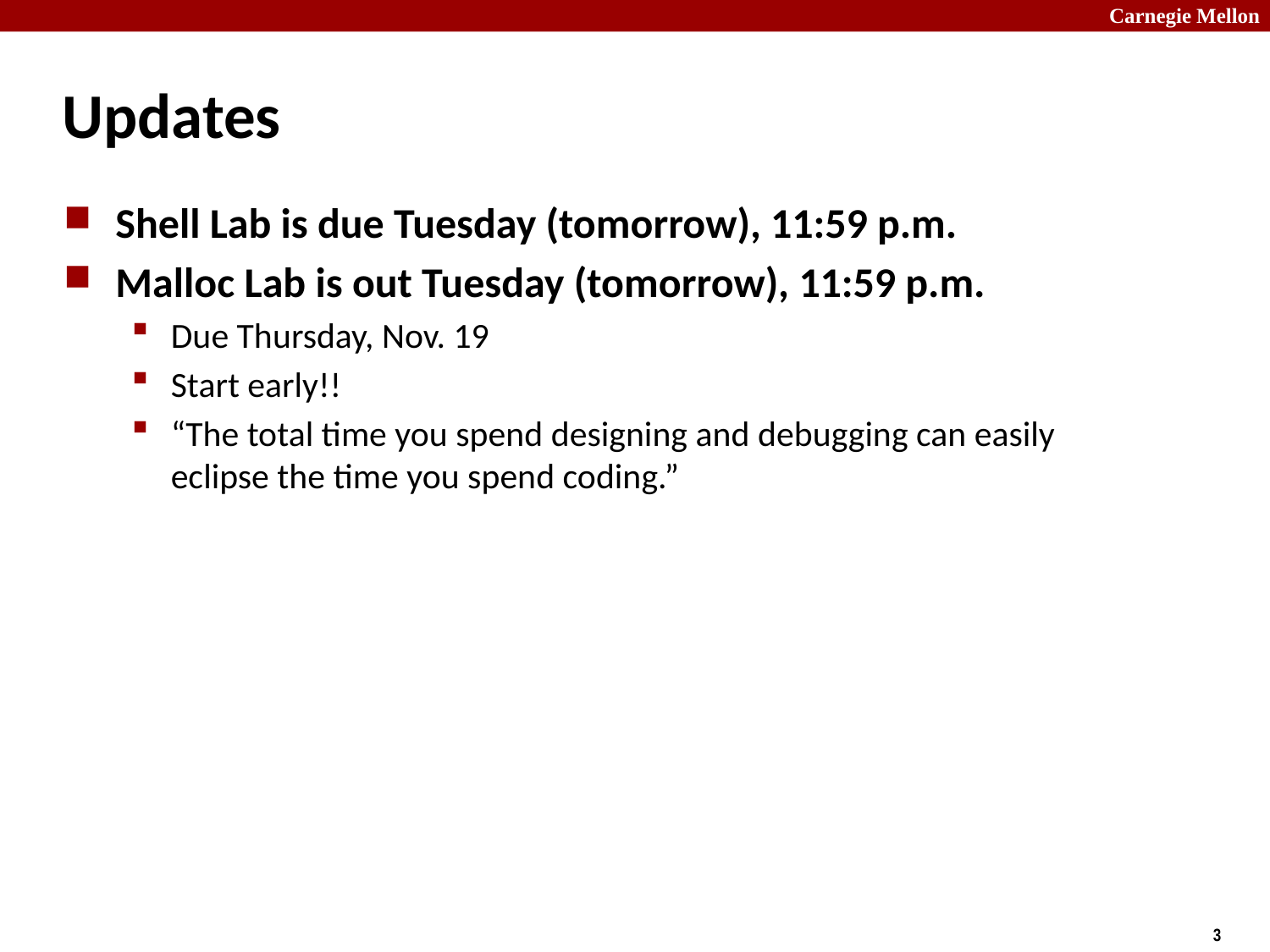

# Updates
Shell Lab is due Tuesday (tomorrow), 11:59 p.m.
Malloc Lab is out Tuesday (tomorrow), 11:59 p.m.
Due Thursday, Nov. 19
Start early!!
“The total time you spend designing and debugging can easily eclipse the time you spend coding.”